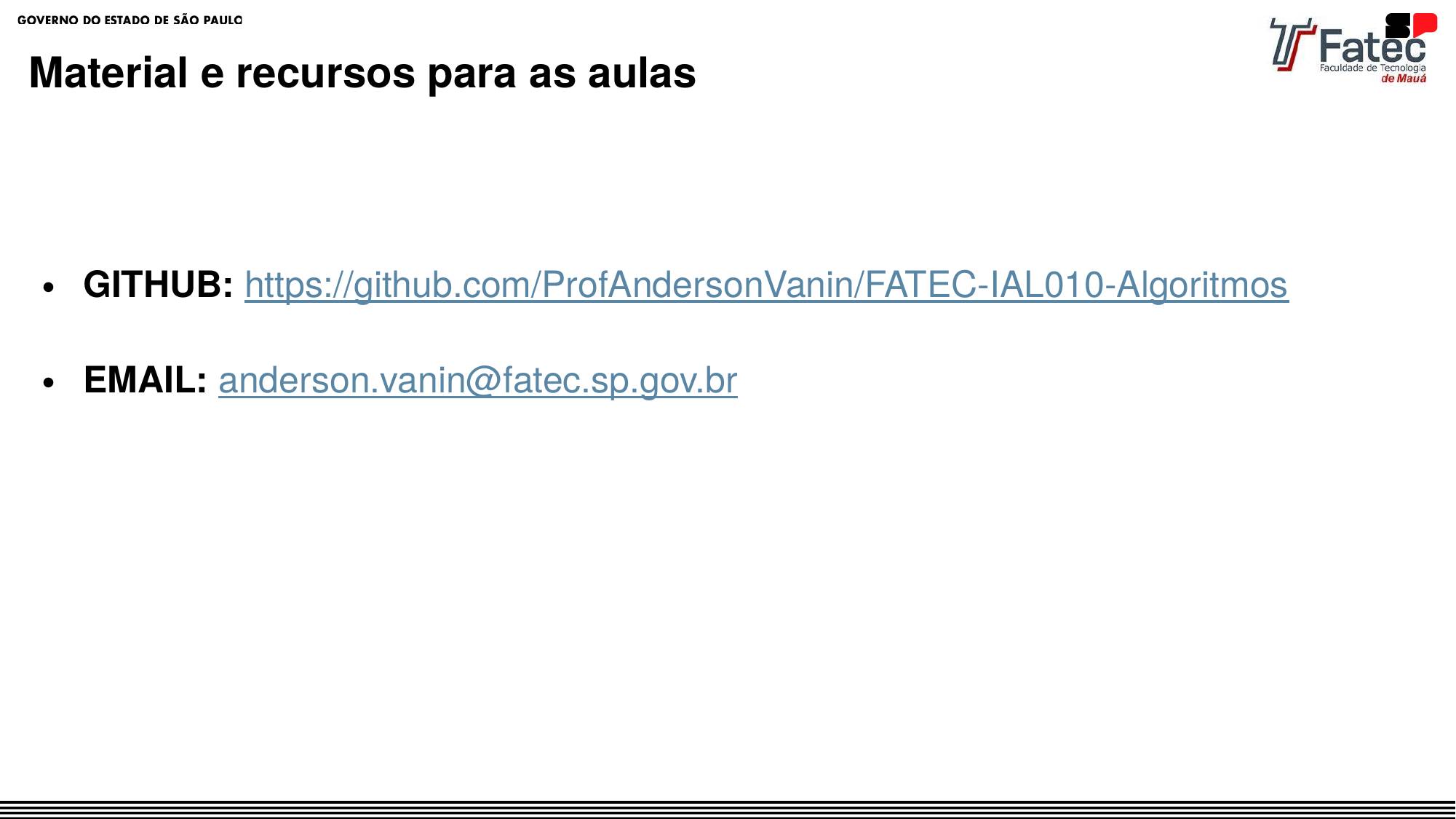

Material e recursos para as aulas

GITHUB: https://github.com/ProfAndersonVanin/FATEC-IAL010-Algoritmos

EMAIL: anderson.vanin@fatec.sp.gov.br